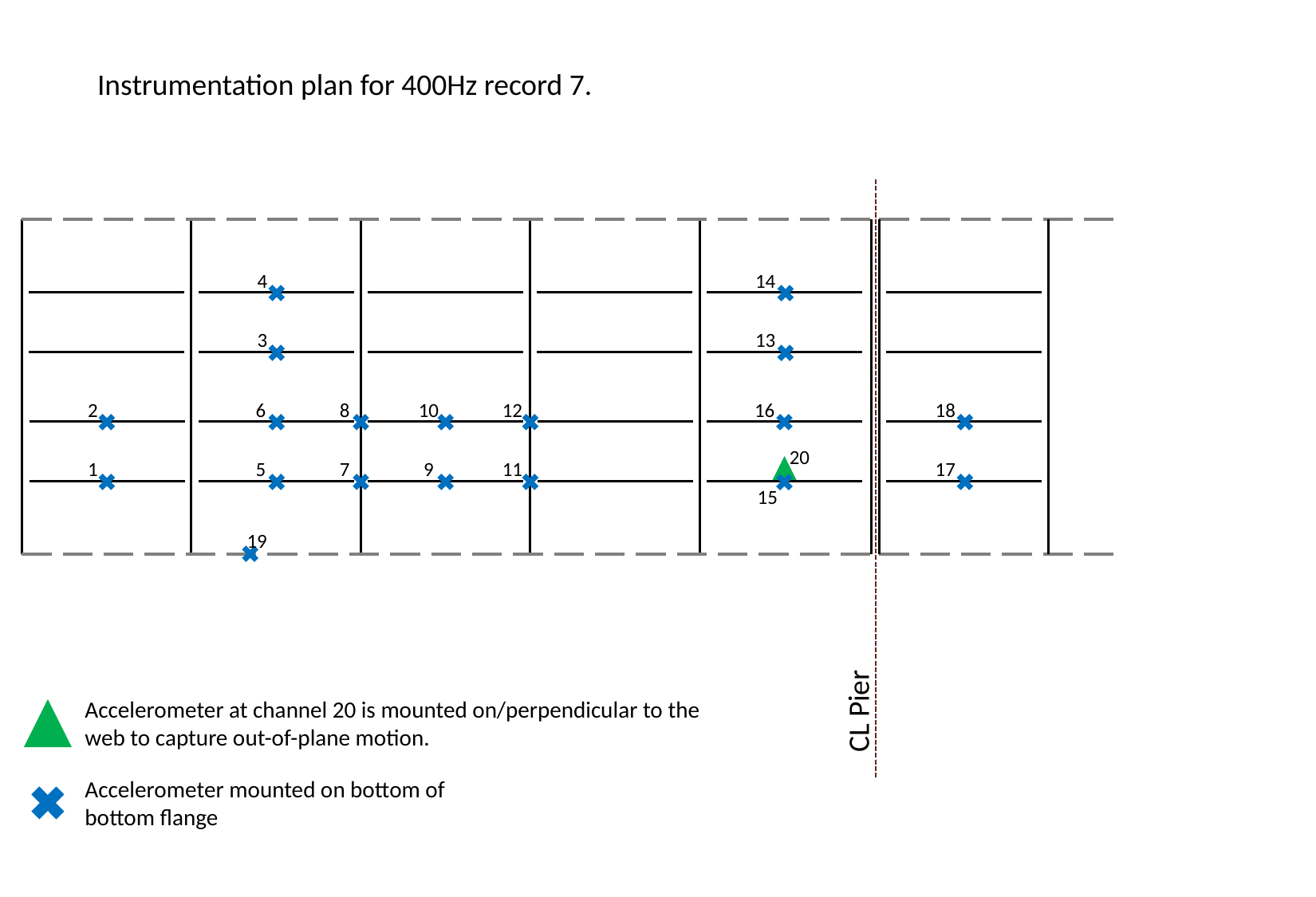

Instrumentation plan for 400Hz record 7.
4
14

3
13

2
6
8
10
12
16
18

20
1
5
7
9
11

17

15
19

CL Pier
Accelerometer at channel 20 is mounted on/perpendicular to the web to capture out-of-plane motion.

Accelerometer mounted on bottom of bottom flange